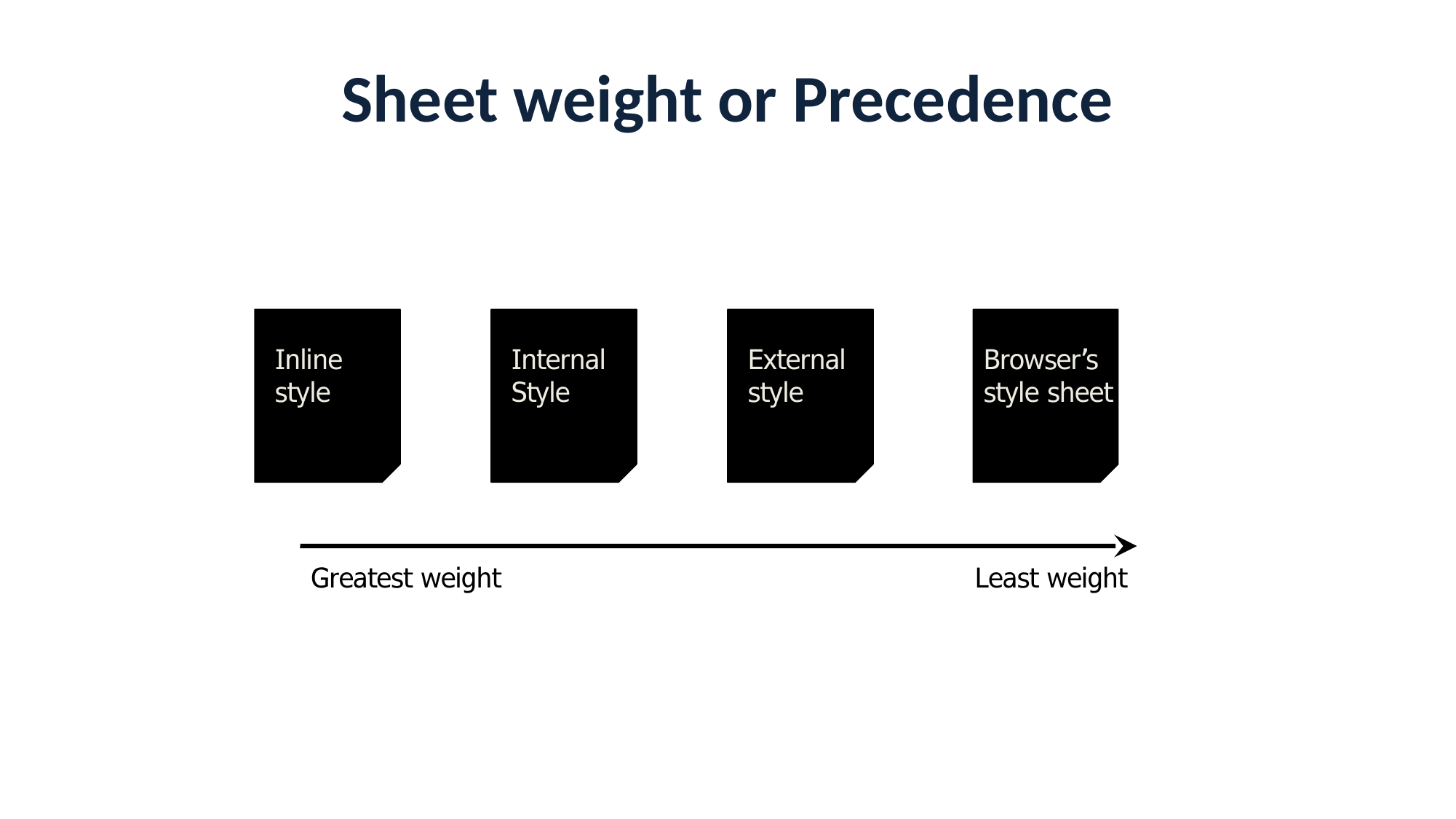

# Sheet weight or Precedence

Inline style

Internal Style

External style

Browser’s style sheet

Greatest weight
Least weight